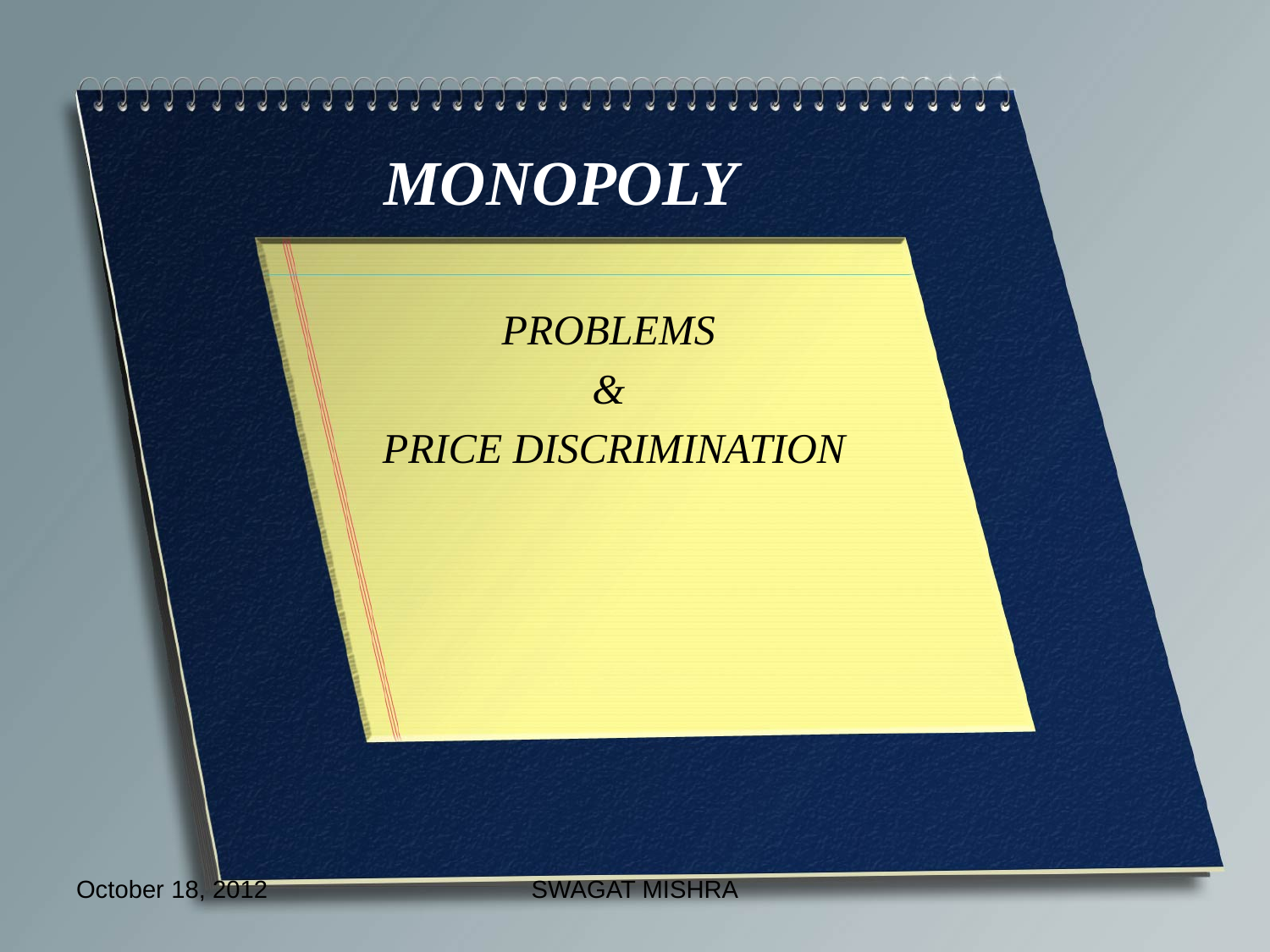

# MONOPOLY
PROBLEMS
&
PRICE DISCRIMINATION
October 18, 2012
SWAGAT MISHRA